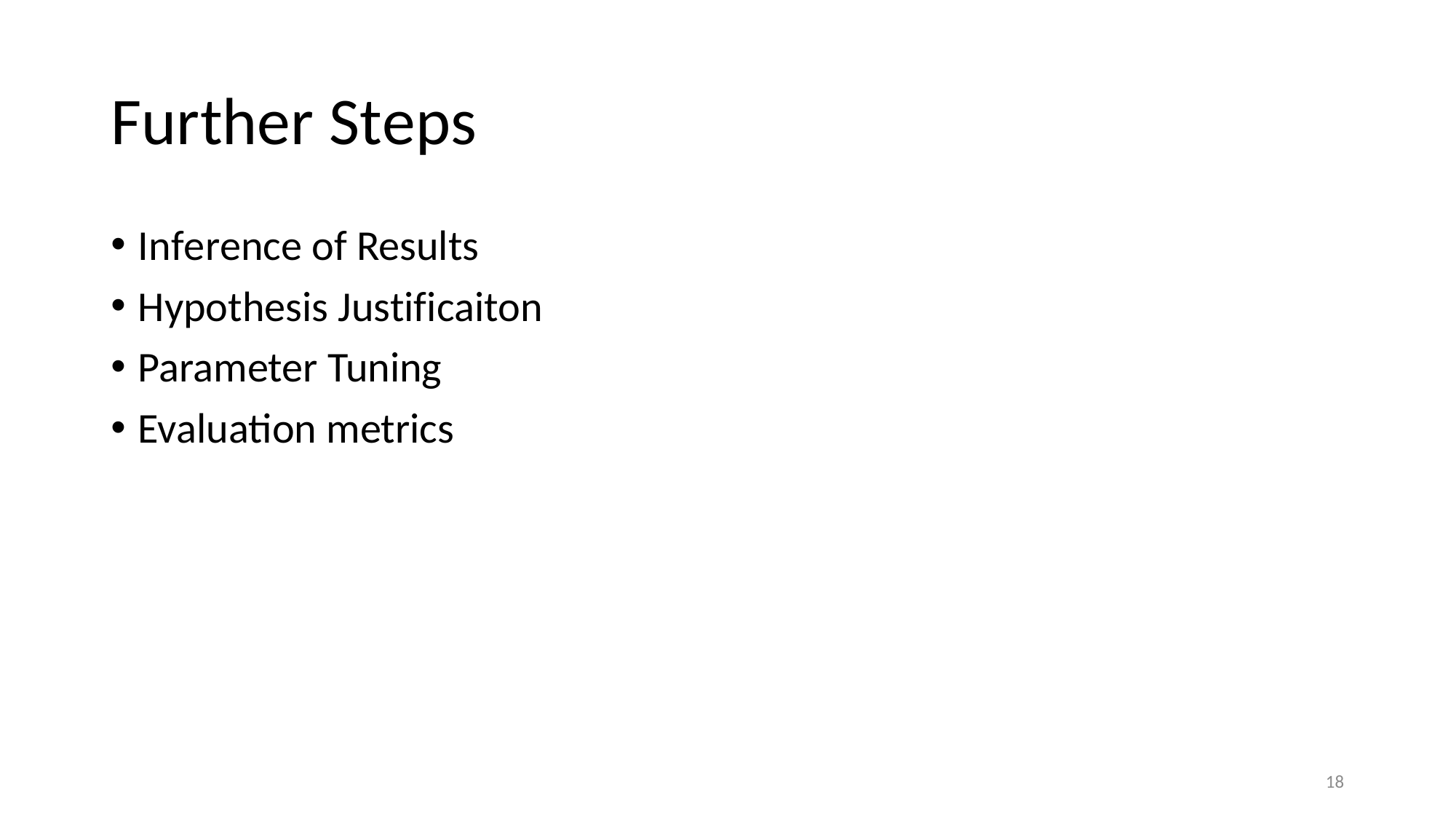

# Further Steps
Inference of Results
Hypothesis Justificaiton
Parameter Tuning
Evaluation metrics
18